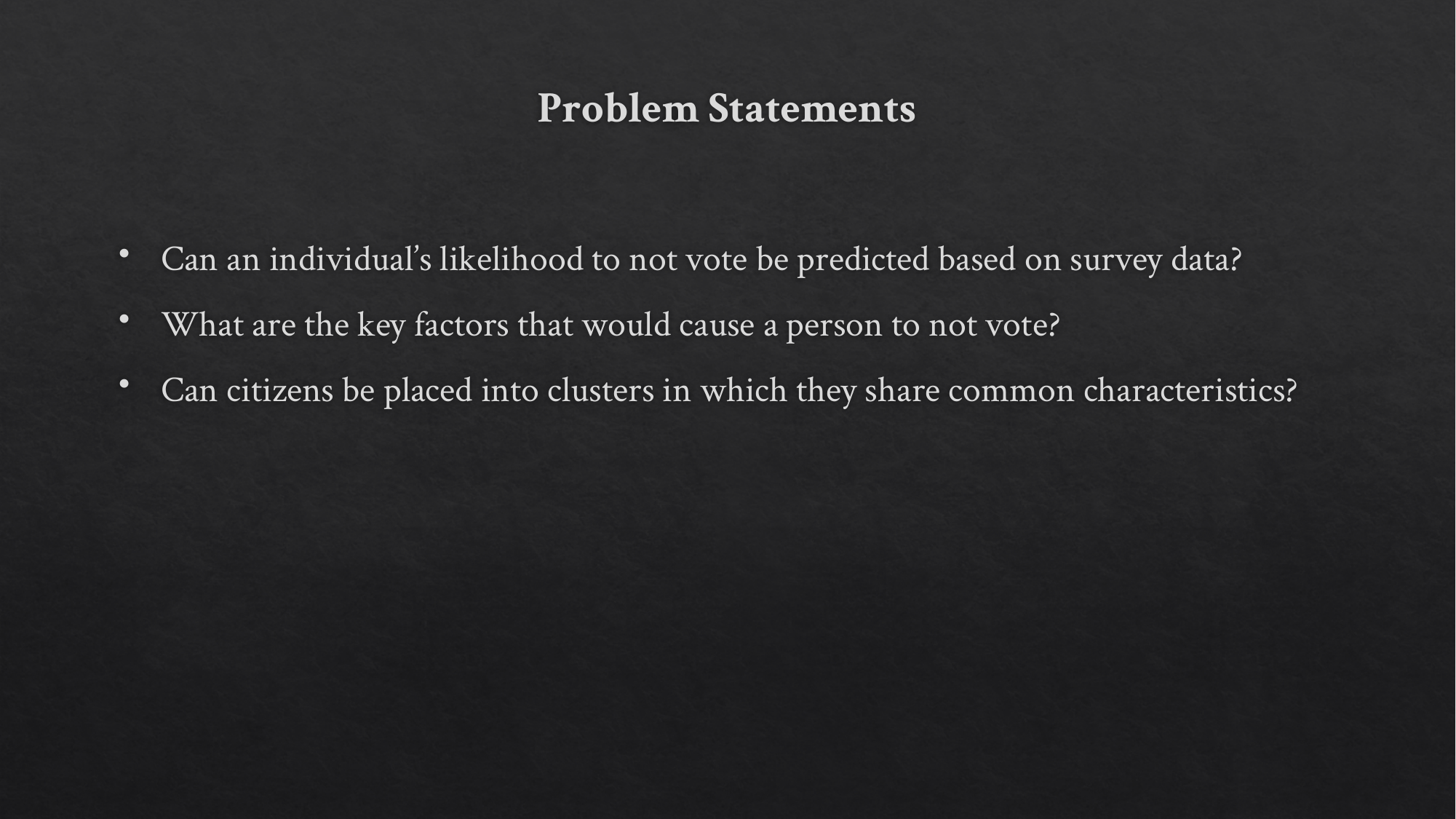

# Problem Statements
Can an individual’s likelihood to not vote be predicted based on survey data?
What are the key factors that would cause a person to not vote?
Can citizens be placed into clusters in which they share common characteristics?